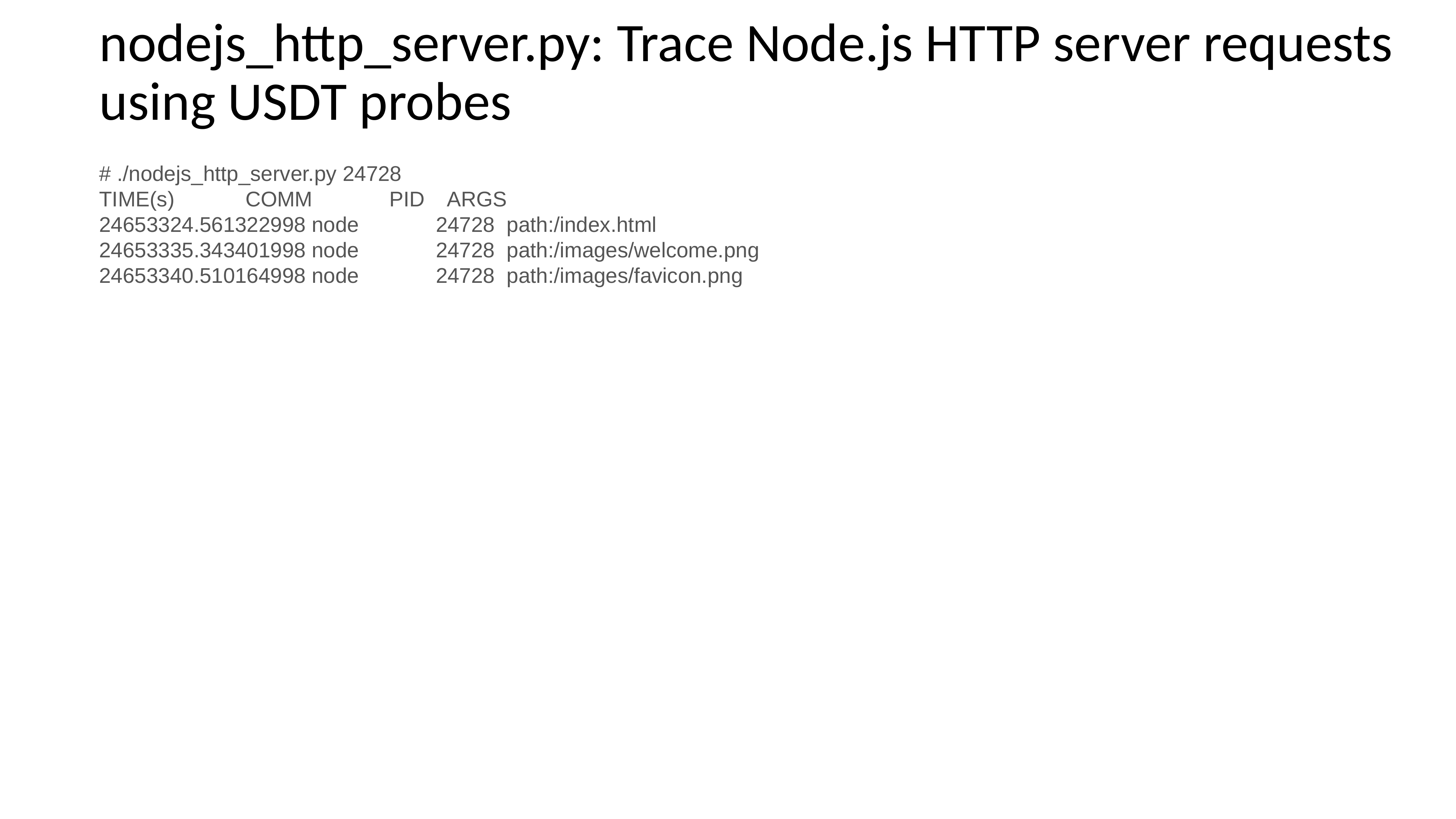

nodejs_http_server.py: Trace Node.js HTTP server requests using USDT probes
# ./nodejs_http_server.py 24728
TIME(s)            COMM             PID    ARGS
24653324.561322998 node             24728  path:/index.html
24653335.343401998 node             24728  path:/images/welcome.png
24653340.510164998 node             24728  path:/images/favicon.png